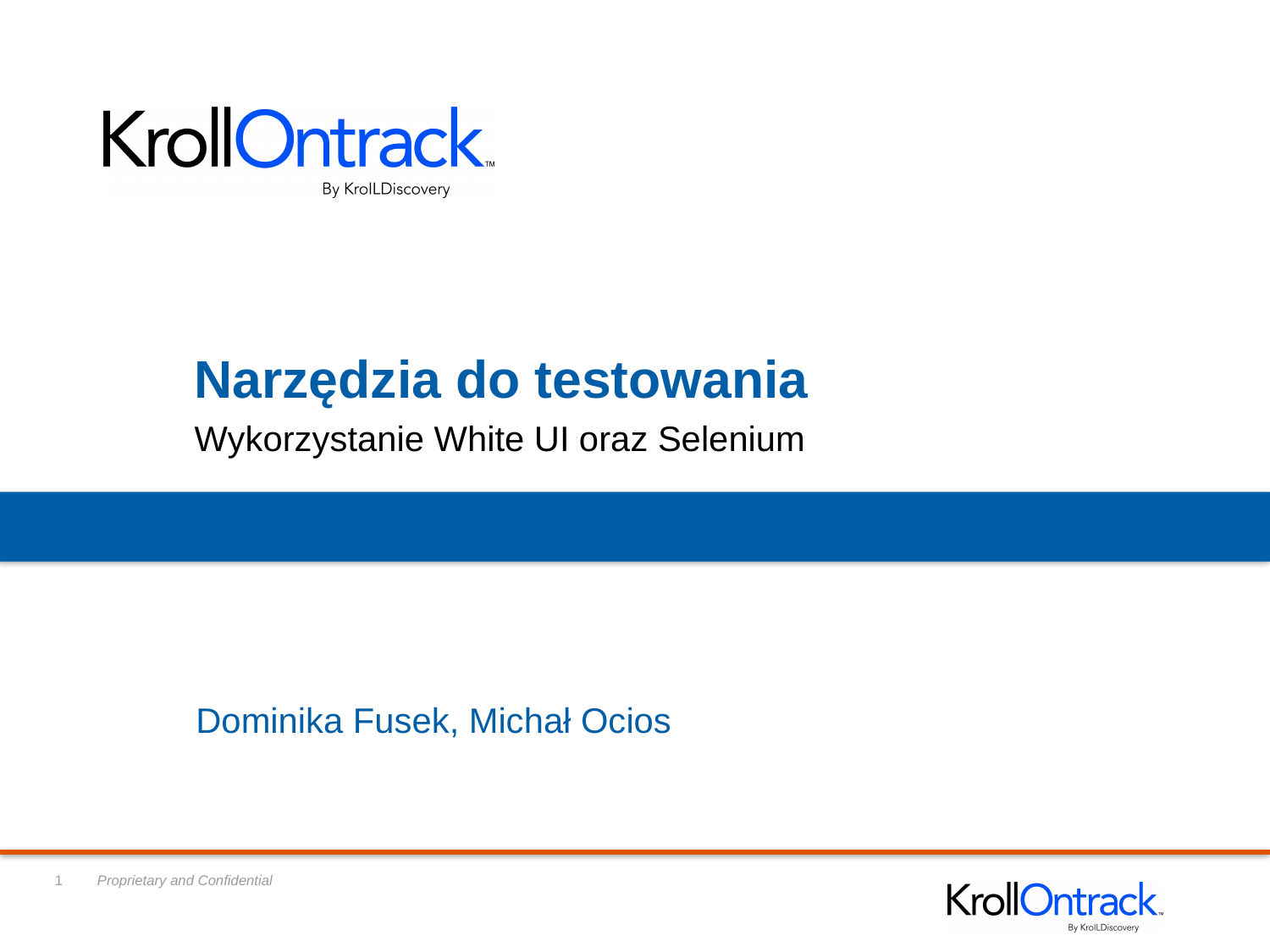

# Narzędzia do testowania
Wykorzystanie White UI oraz Selenium
Dominika Fusek, Michał Ocios